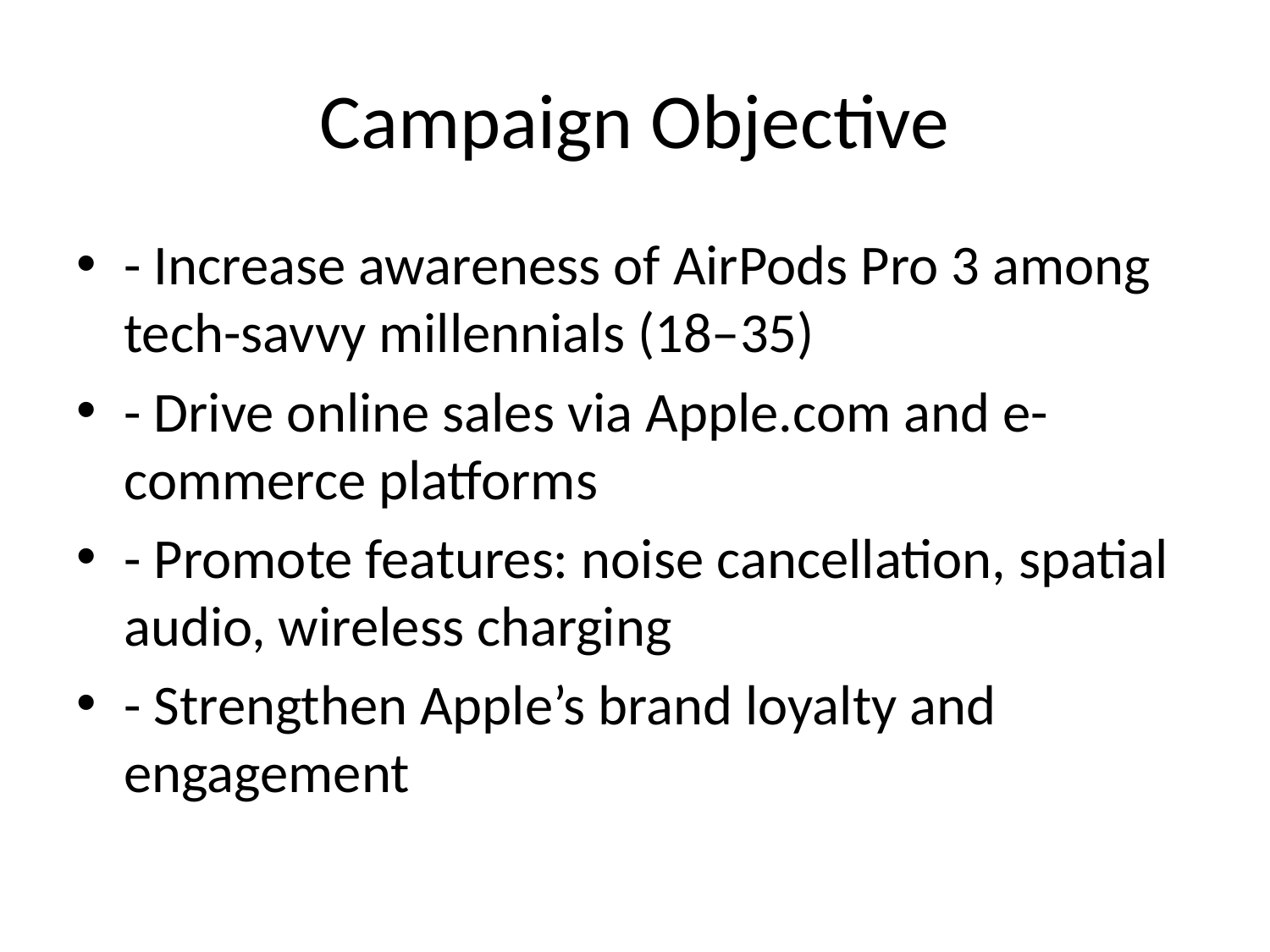

# Campaign Objective
- Increase awareness of AirPods Pro 3 among tech-savvy millennials (18–35)
- Drive online sales via Apple.com and e-commerce platforms
- Promote features: noise cancellation, spatial audio, wireless charging
- Strengthen Apple’s brand loyalty and engagement